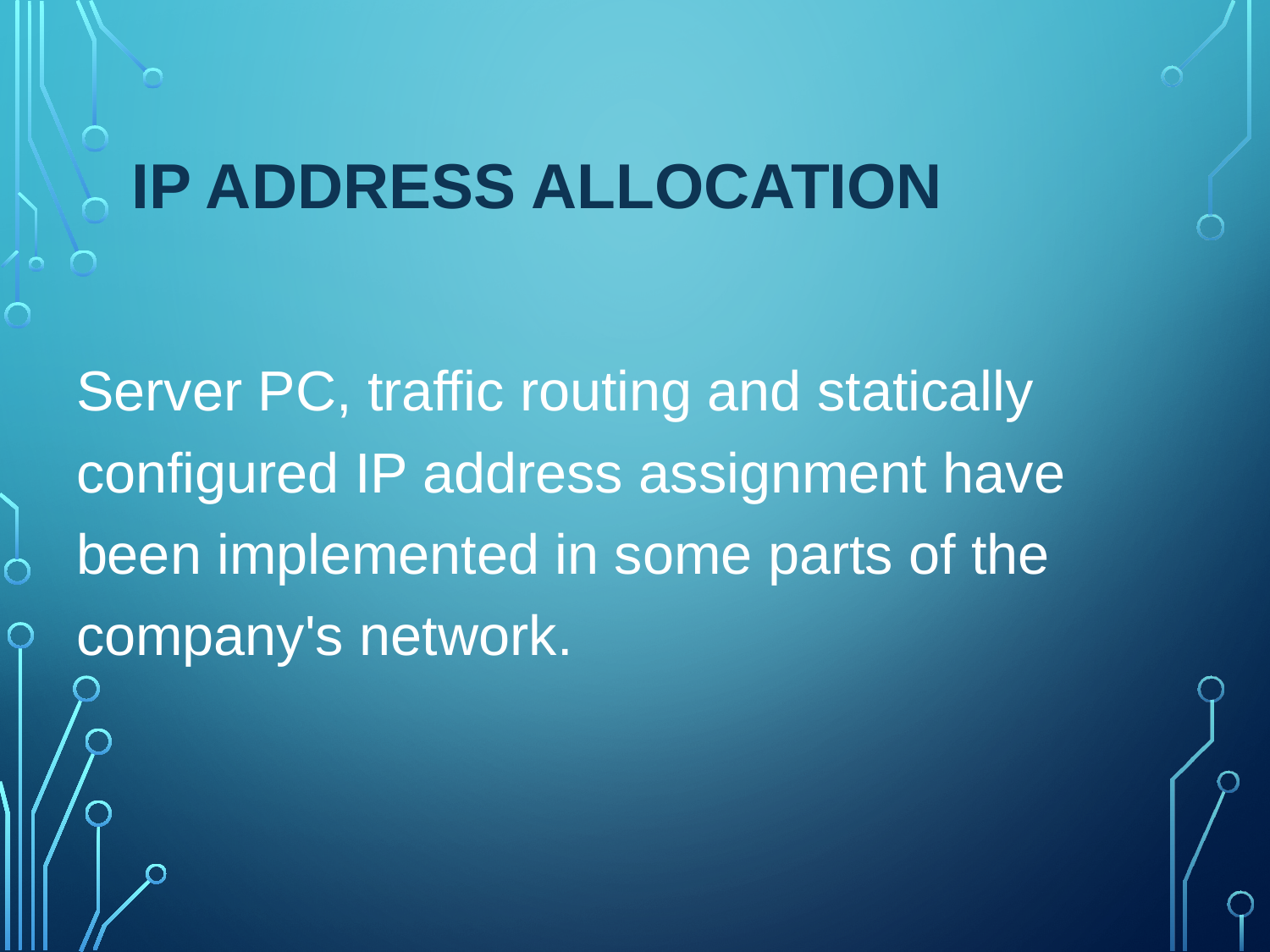

# IP address allocation
Server PC, traffic routing and statically configured IP address assignment have been implemented in some parts of the company's network.